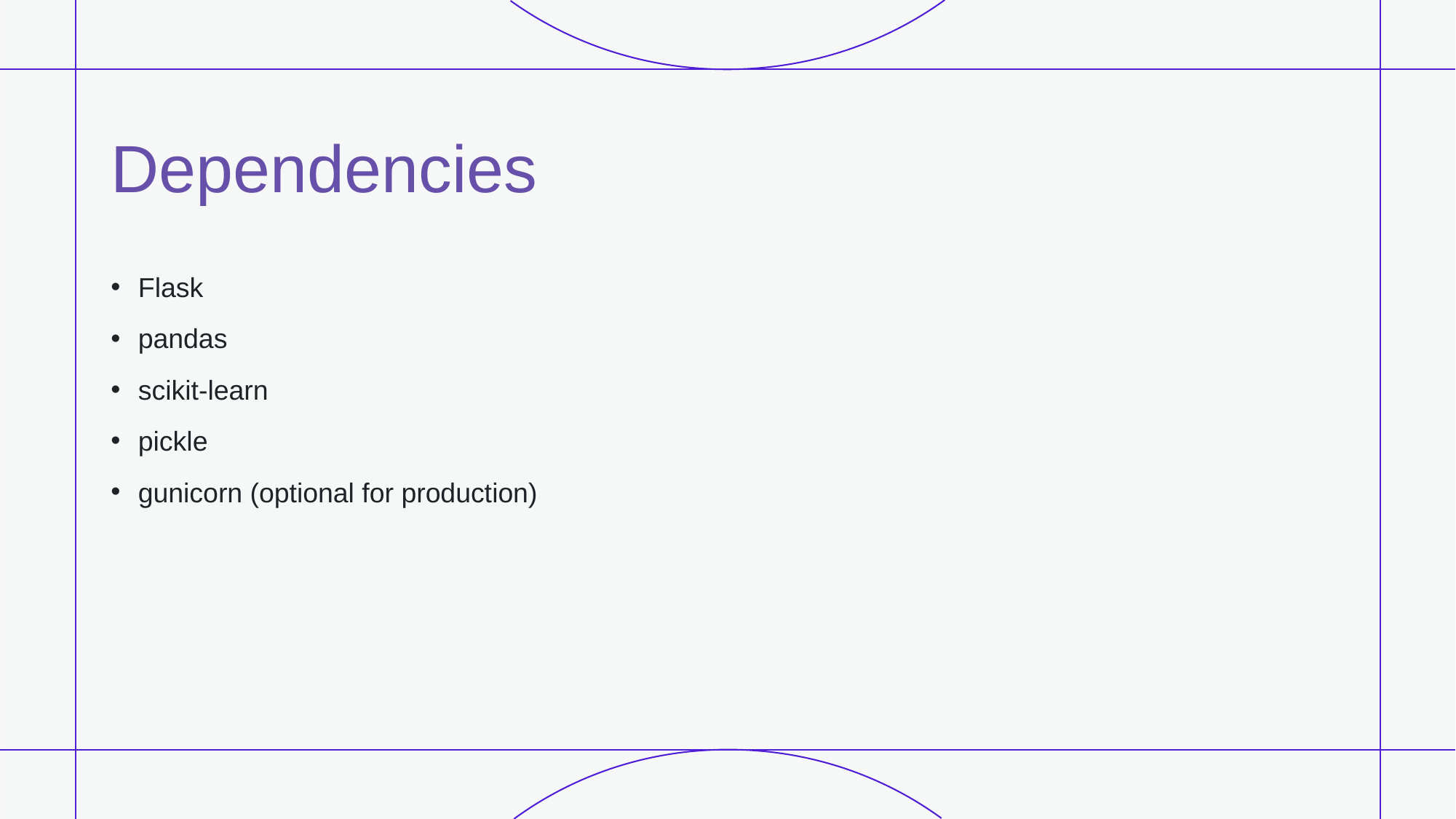

# Dependencies
Flask
pandas
scikit-learn
pickle
gunicorn (optional for production)